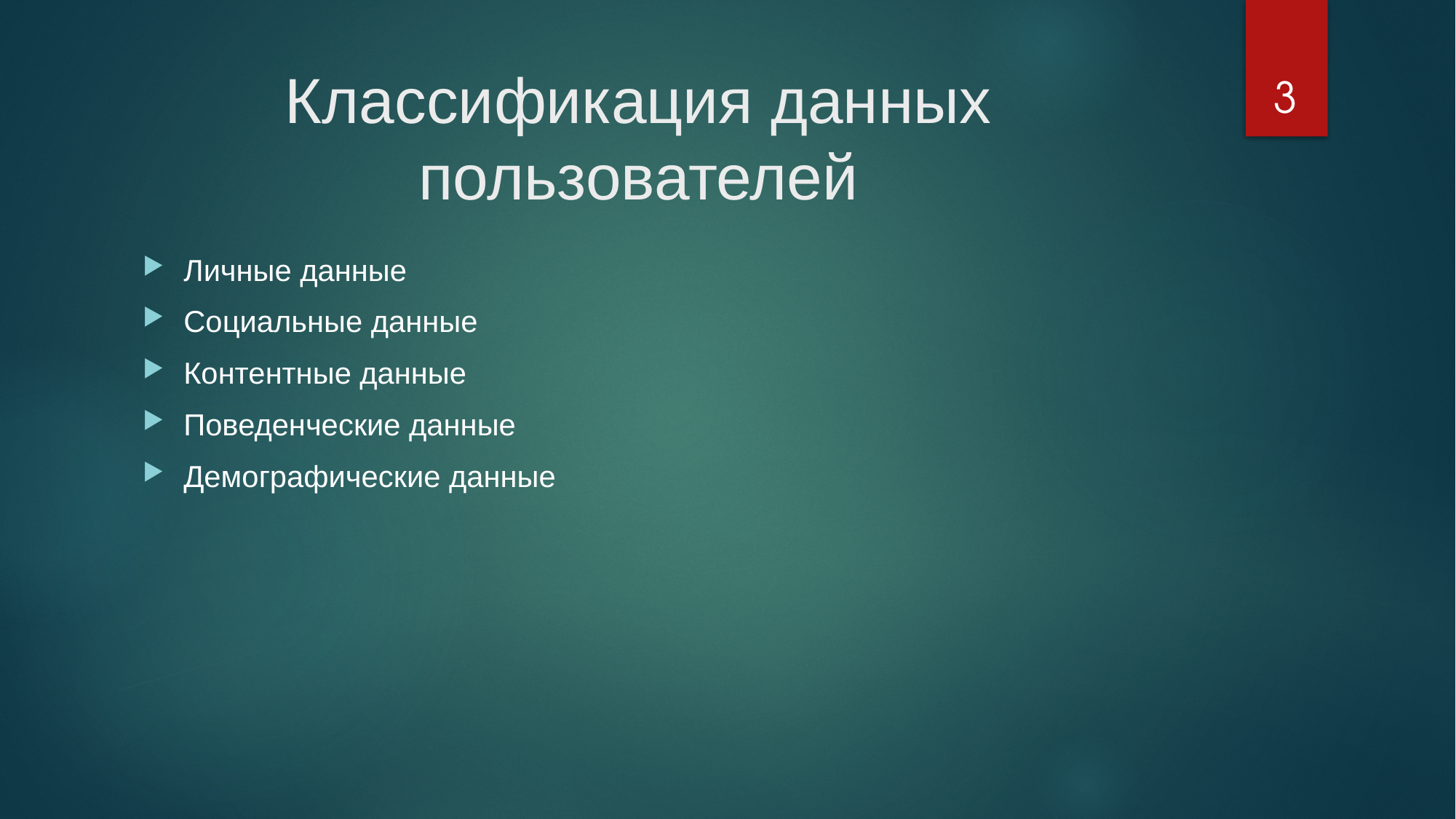

3
# Классификация данных пользователей
Личные данные
Социальные данные
Контентные данные
Поведенческие данные
Демографические данные